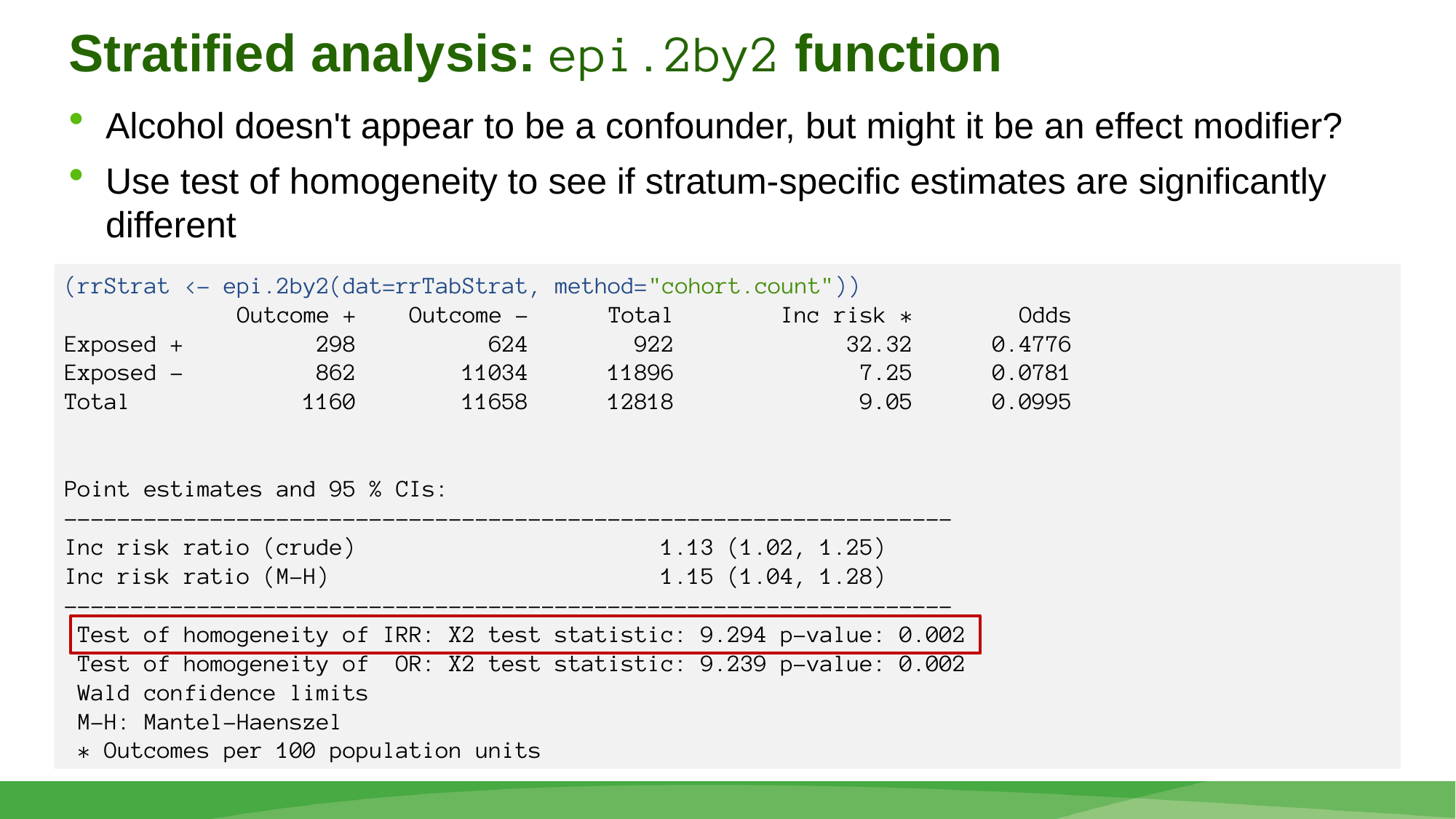

# Stratified analysis: epi.2by2 function
Alcohol doesn't appear to be a confounder, but might it be an effect modifier?
Use test of homogeneity to see if stratum-specific estimates are significantly different
(rrStrat <- epi.2by2(dat=rrTabStrat, method="cohort.count"))
             Outcome +    Outcome -      Total        Inc risk *        Odds
Exposed +          298          624        922             32.32      0.4776
Exposed -          862        11034      11896              7.25      0.0781
Total             1160        11658      12818              9.05      0.0995

Point estimates and 95 % CIs:
-------------------------------------------------------------------
Inc risk ratio (crude)                       1.13 (1.02, 1.25)
Inc risk ratio (M-H)                         1.15 (1.04, 1.28)
-------------------------------------------------------------------
 Test of homogeneity of IRR: X2 test statistic: 9.294 p-value: 0.002
 Test of homogeneity of  OR: X2 test statistic: 9.239 p-value: 0.002
 Wald confidence limits
 M-H: Mantel-Haenszel
 * Outcomes per 100 population units